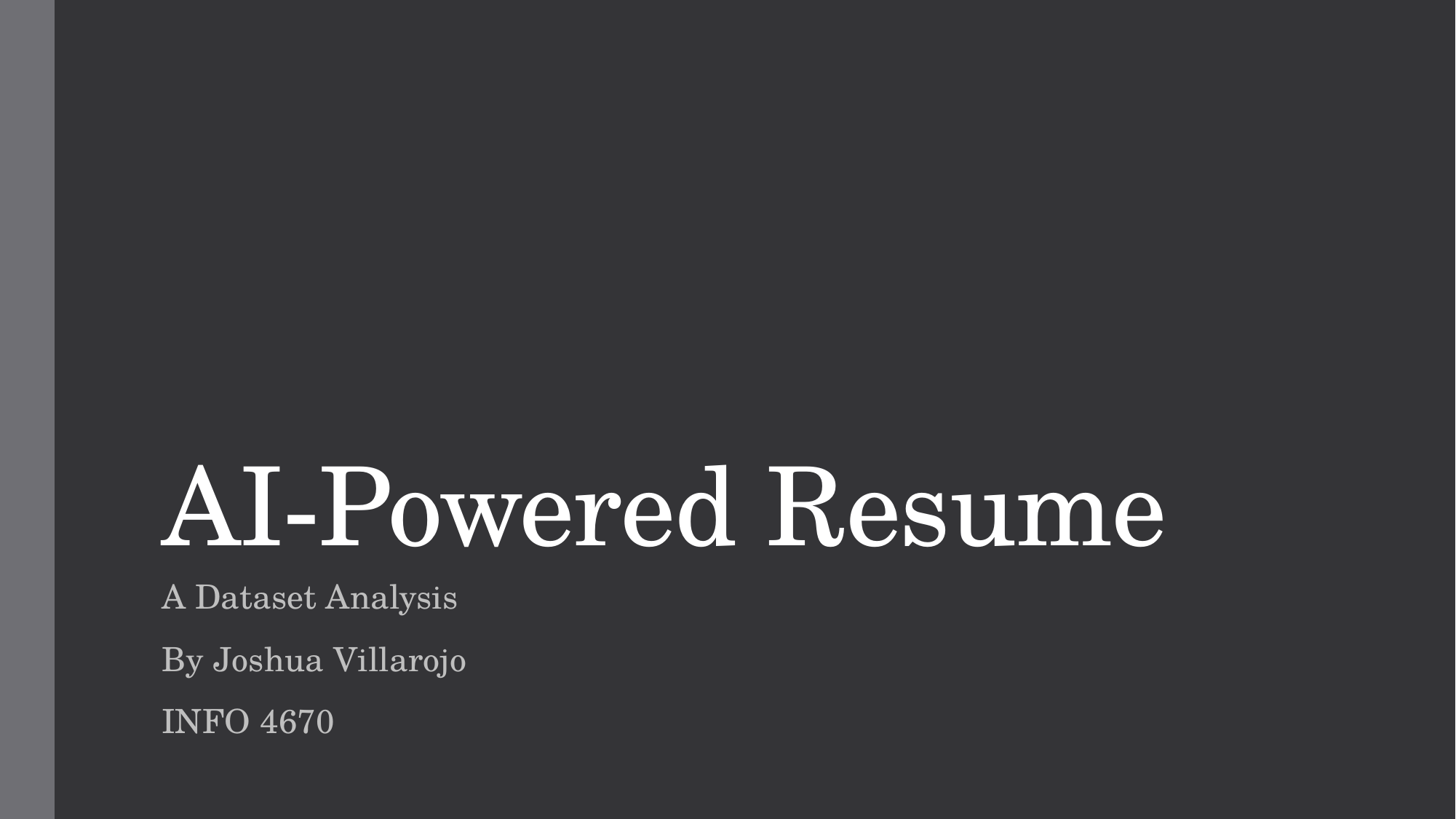

# AI-Powered Resume
A Dataset Analysis
By Joshua Villarojo
INFO 4670